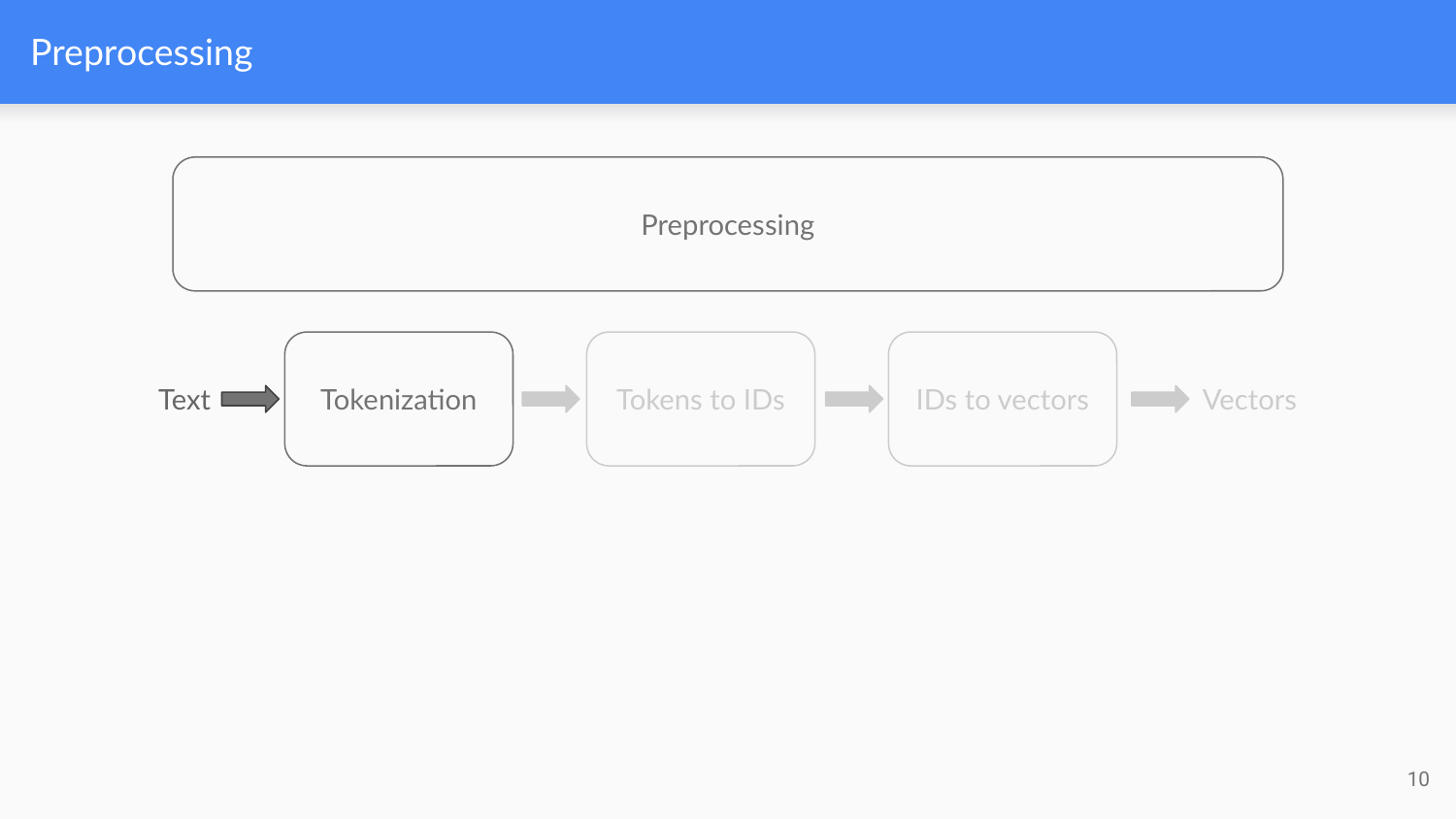

# Preprocessing
Preprocessing
Tokenization
Tokens to IDs
IDs to vectors
Text
Vectors

10